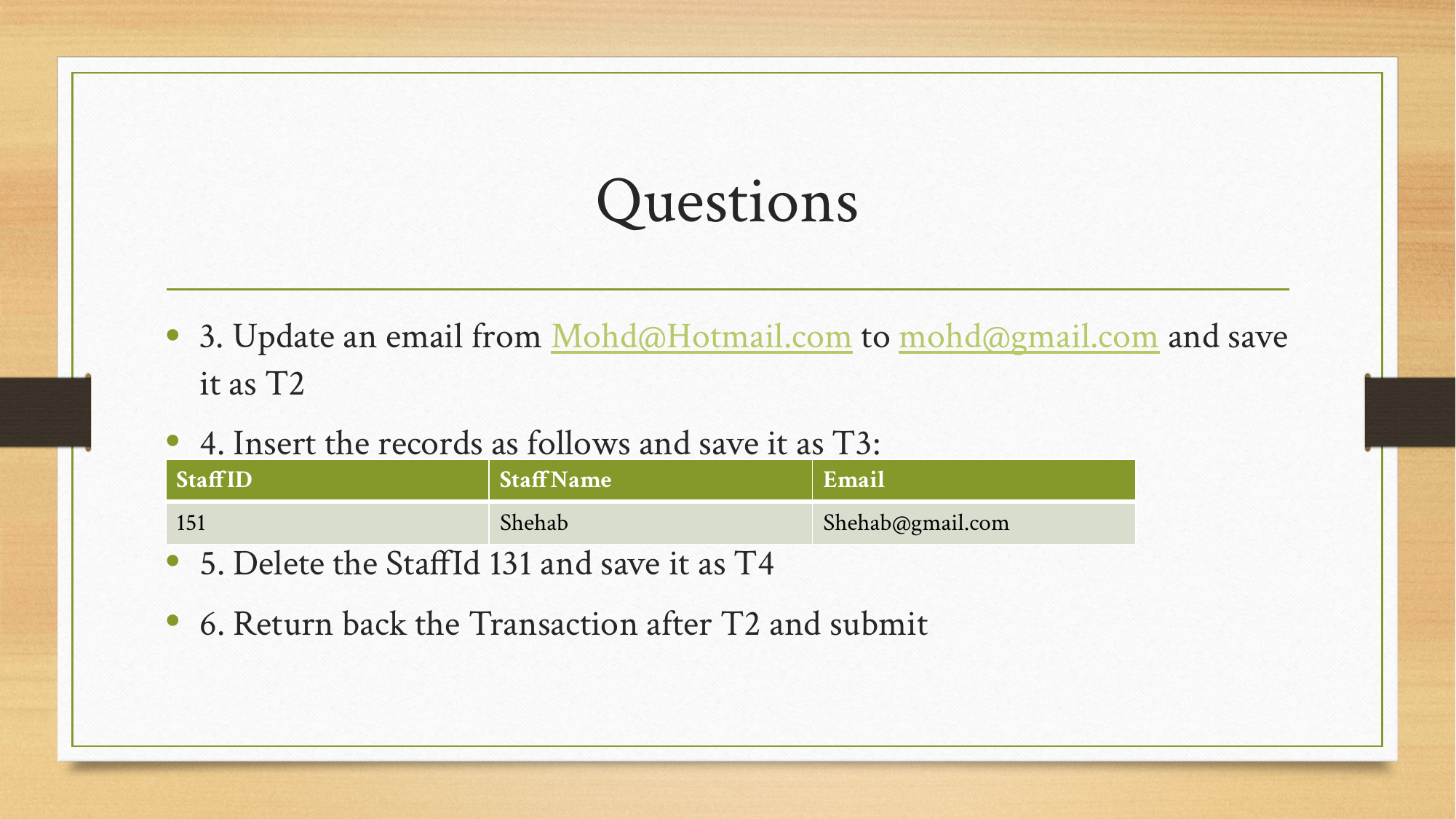

# Questions
3. Update an email from Mohd@Hotmail.com to mohd@gmail.com and save it as T2
4. Insert the records as follows and save it as T3:

5. Delete the StaffId 131 and save it as T4
6. Return back the Transaction after T2 and submit

| StaffID | StaffName | Email |
| --- | --- | --- |
| 151 | Shehab | Shehab@gmail.com |